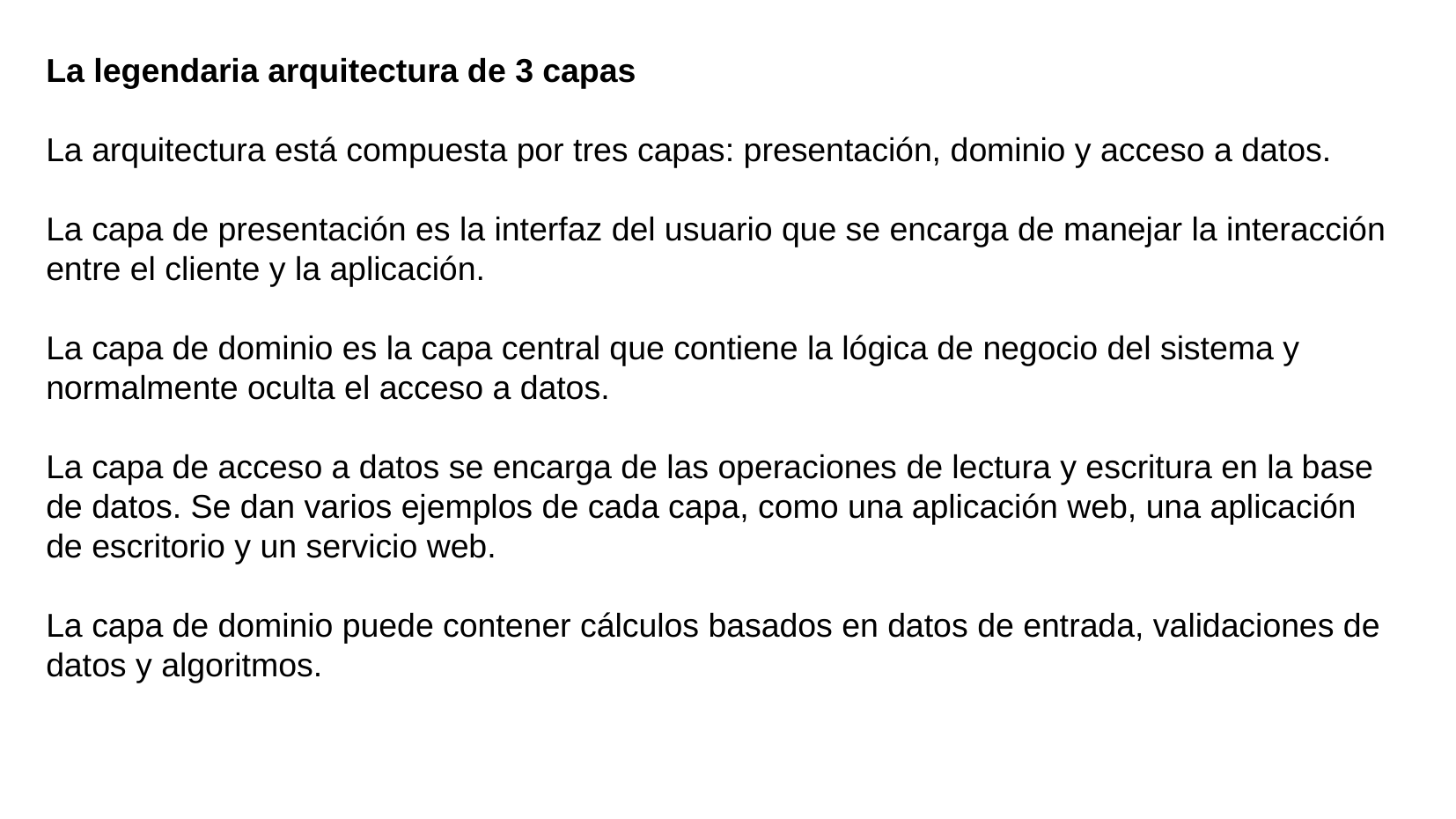

La legendaria arquitectura de 3 capas

La arquitectura está compuesta por tres capas: presentación, dominio y acceso a datos.

La capa de presentación es la interfaz del usuario que se encarga de manejar la interacción entre el cliente y la aplicación.

La capa de dominio es la capa central que contiene la lógica de negocio del sistema y normalmente oculta el acceso a datos.

La capa de acceso a datos se encarga de las operaciones de lectura y escritura en la base de datos. Se dan varios ejemplos de cada capa, como una aplicación web, una aplicación de escritorio y un servicio web.

La capa de dominio puede contener cálculos basados en datos de entrada, validaciones de datos y algoritmos.